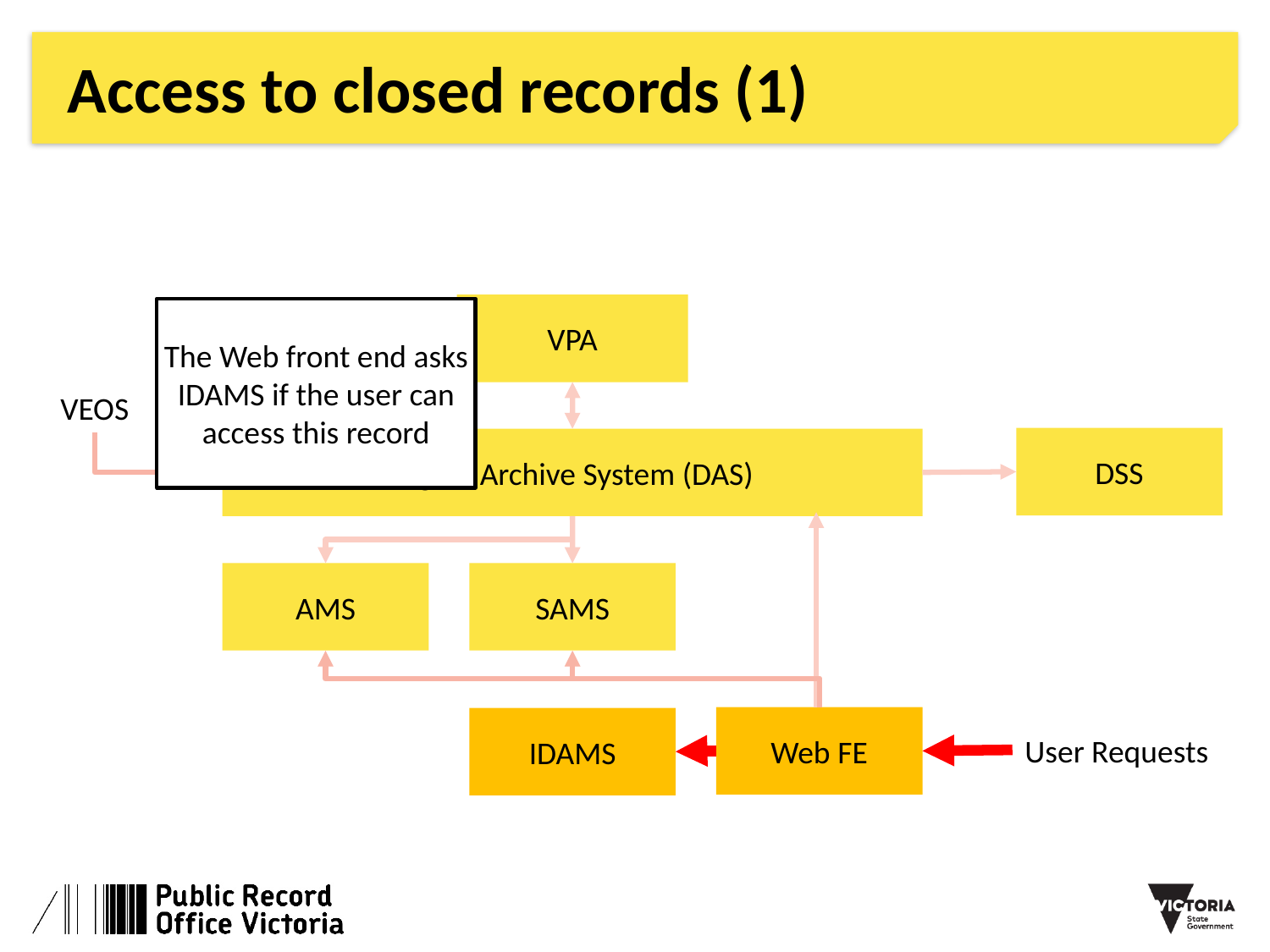

# Access to closed records (1)
VPA
The Web front end asks IDAMS if the user can access this record
VEOS
DSS
Digital Archive System (DAS)
AMS
SAMS
Web FE
IDAMS
User Requests